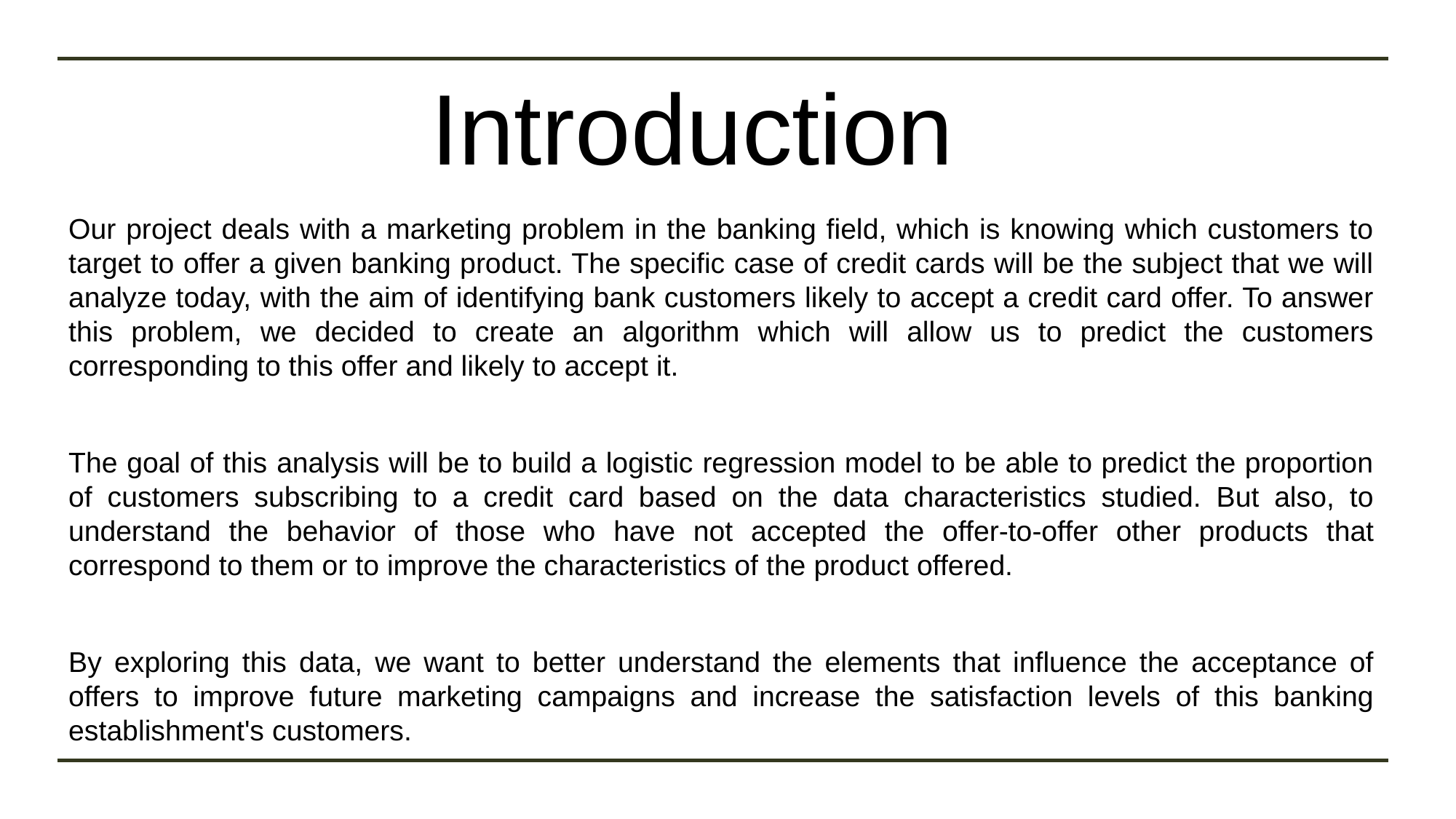

# Introduction
Our project deals with a marketing problem in the banking field, which is knowing which customers to target to offer a given banking product. The specific case of credit cards will be the subject that we will analyze today, with the aim of identifying bank customers likely to accept a credit card offer. To answer this problem, we decided to create an algorithm which will allow us to predict the customers corresponding to this offer and likely to accept it.

The goal of this analysis will be to build a logistic regression model to be able to predict the proportion of customers subscribing to a credit card based on the data characteristics studied. But also, to understand the behavior of those who have not accepted the offer-to-offer other products that correspond to them or to improve the characteristics of the product offered.

By exploring this data, we want to better understand the elements that influence the acceptance of offers to improve future marketing campaigns and increase the satisfaction levels of this banking establishment's customers.